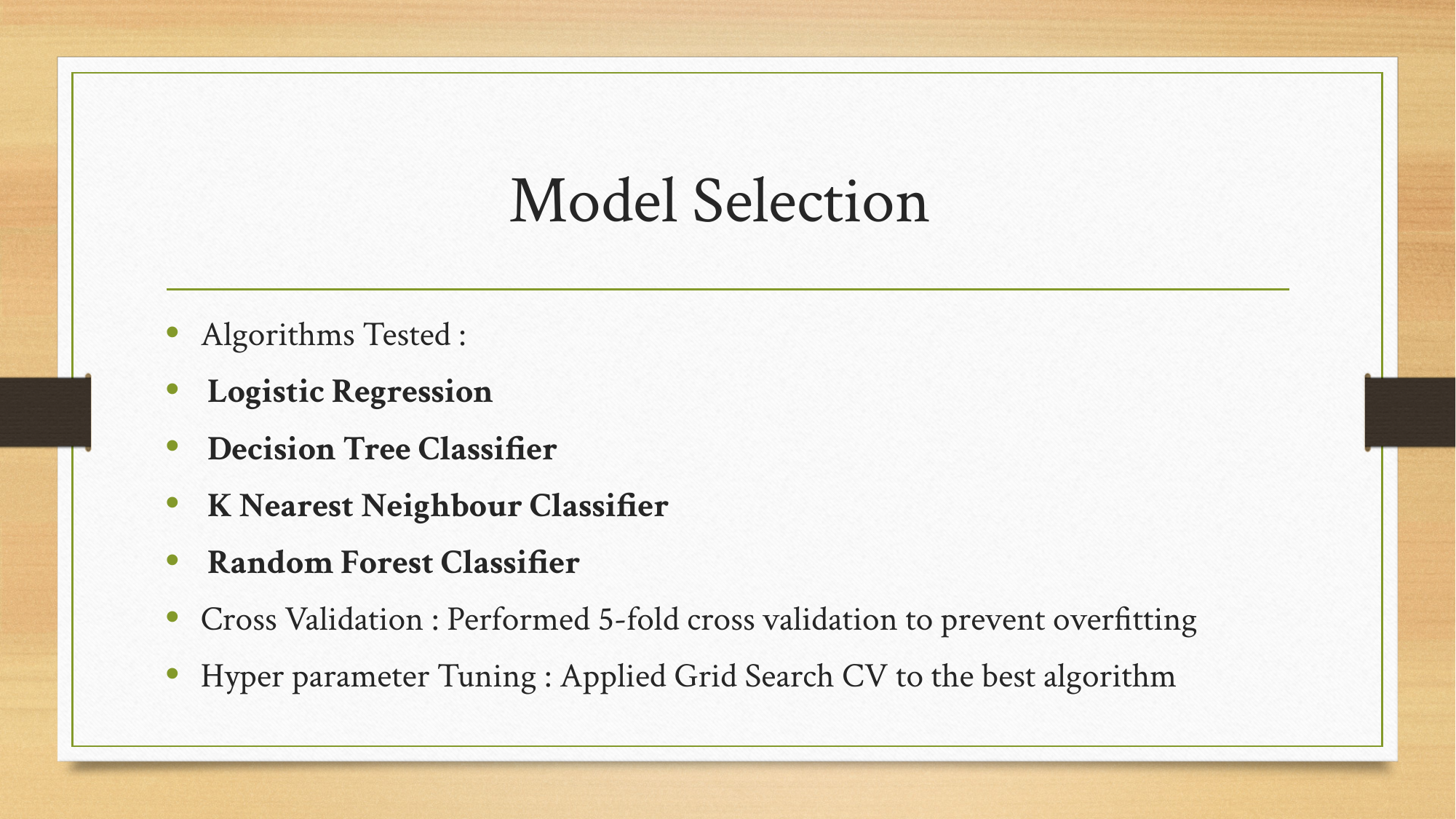

# Model Selection
Algorithms Tested :
Logistic Regression
Decision Tree Classifier
K Nearest Neighbour Classifier
Random Forest Classifier
Cross Validation : Performed 5-fold cross validation to prevent overfitting
Hyper parameter Tuning : Applied Grid Search CV to the best algorithm